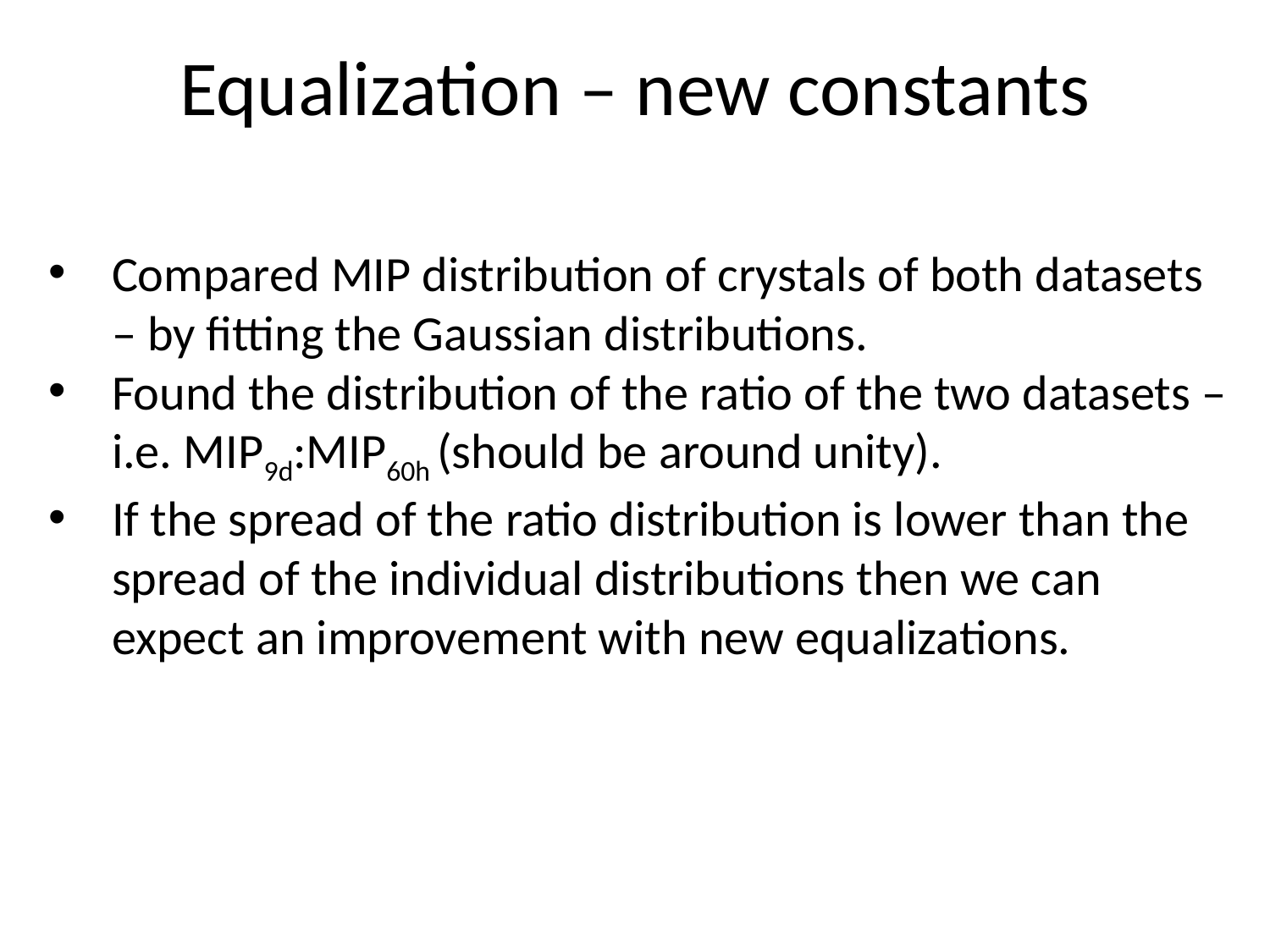

# Equalization – new constants
Compared MIP distribution of crystals of both datasets – by fitting the Gaussian distributions.
Found the distribution of the ratio of the two datasets – i.e. MIP9d:MIP60h (should be around unity).
If the spread of the ratio distribution is lower than the spread of the individual distributions then we can expect an improvement with new equalizations.